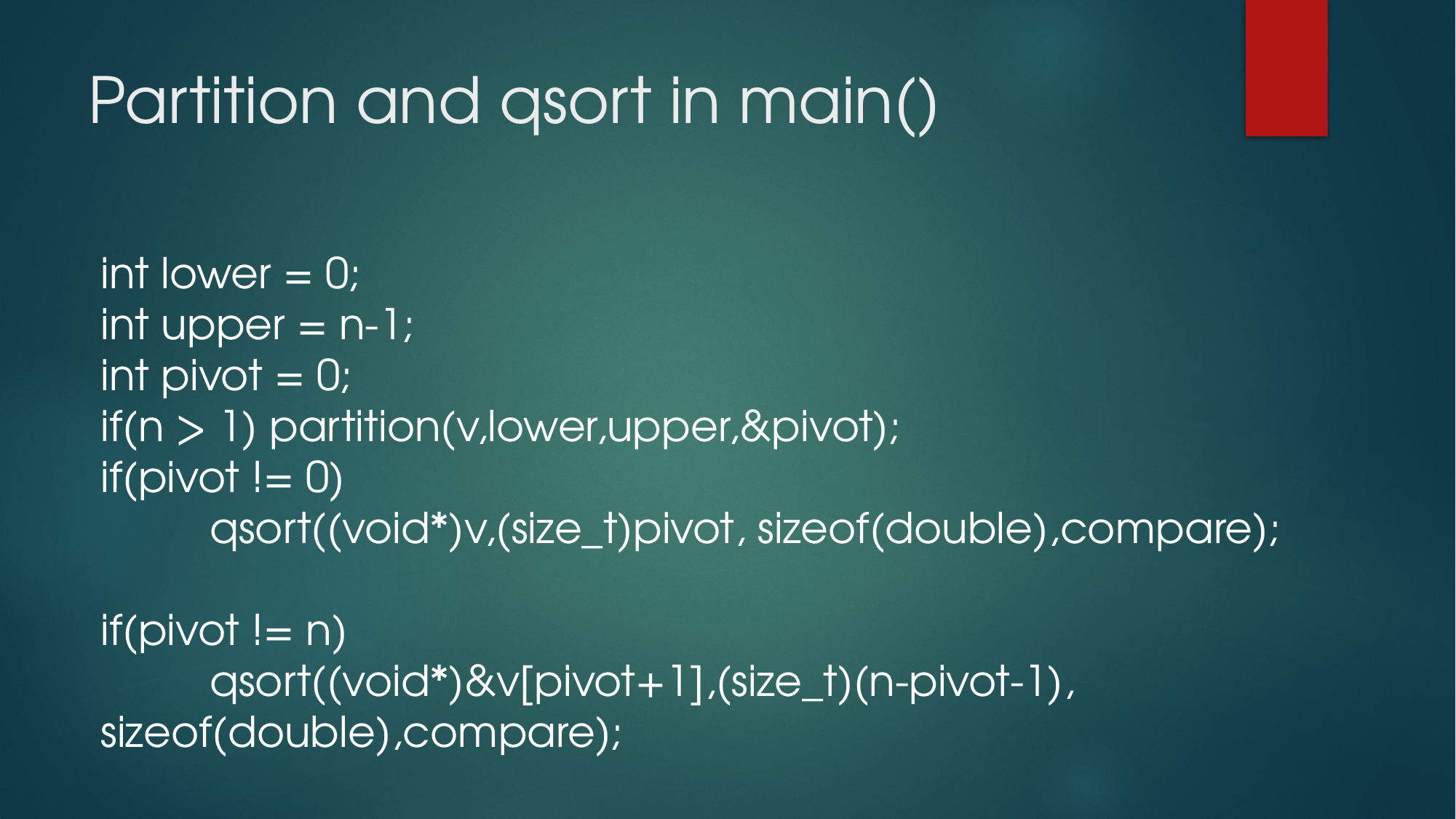

# Partition and qsort in main()
int lower = 0;
int upper = n-1;
int pivot = 0;
if(n > 1) partition(v,lower,upper,&pivot);
if(pivot != 0)
	qsort((void*)v,(size_t)pivot, sizeof(double),compare);

if(pivot != n)
	qsort((void*)&v[pivot+1],(size_t)(n-pivot-1), sizeof(double),compare);